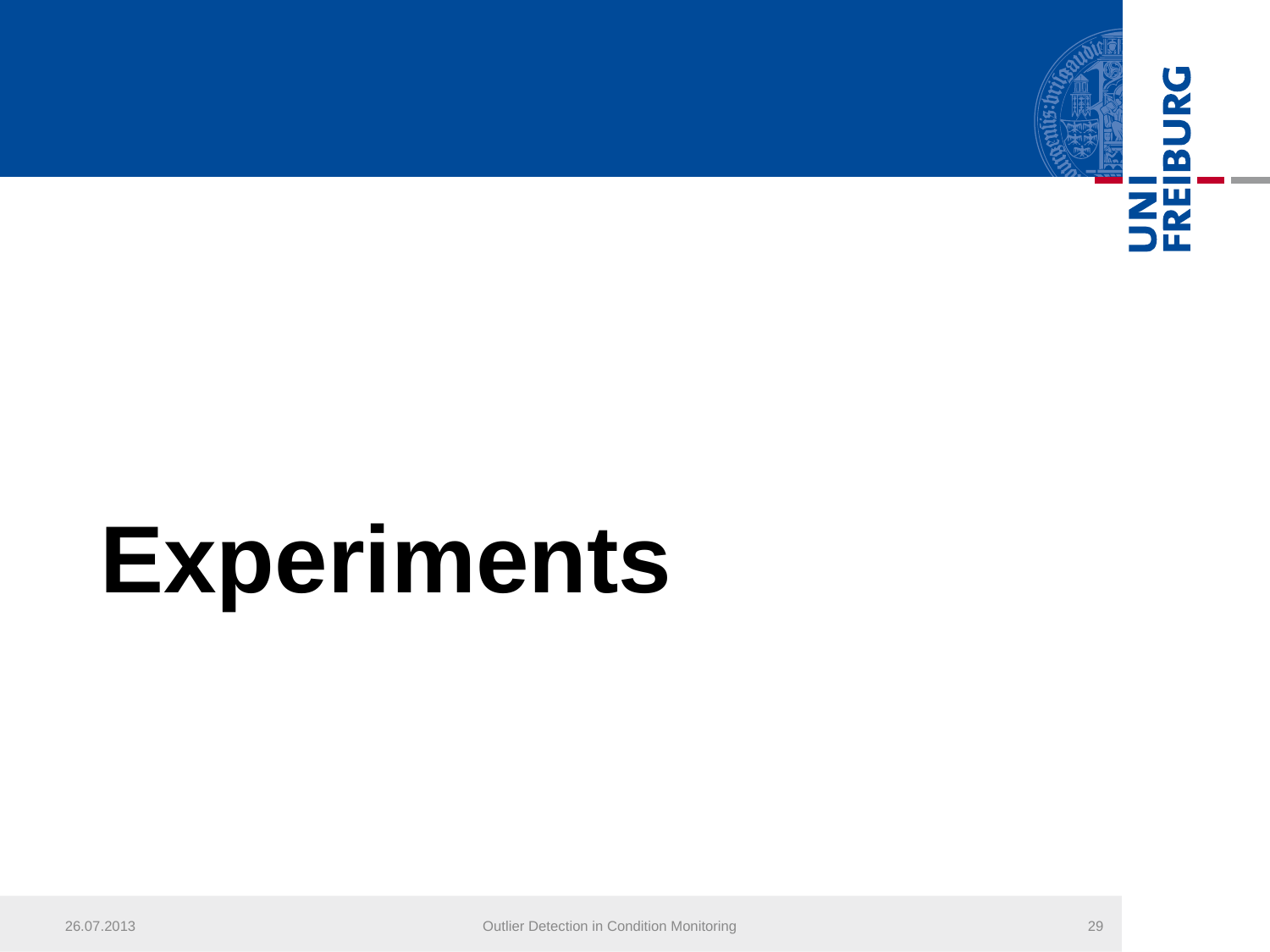

Experiments
26.07.2013

Outlier Detection in Condition Monitoring

29